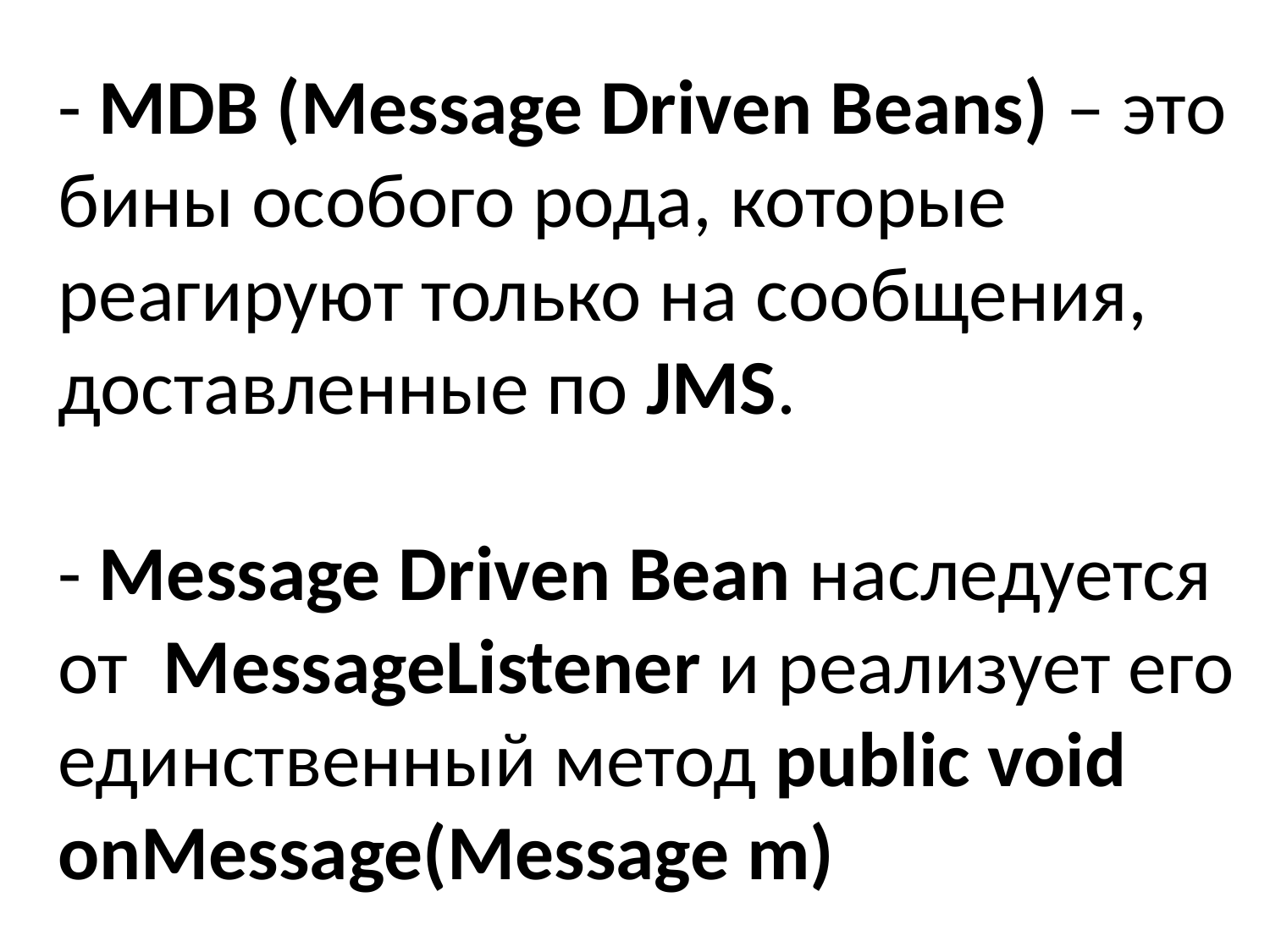

# - MDB (Message Driven Beans) – это бины особого рода, которые реагируют только на сообщения, доставленные по JMS. - Message Driven Bean наследуется от  MessageListener и реализует его единственный метод public void onMessage(Message m)